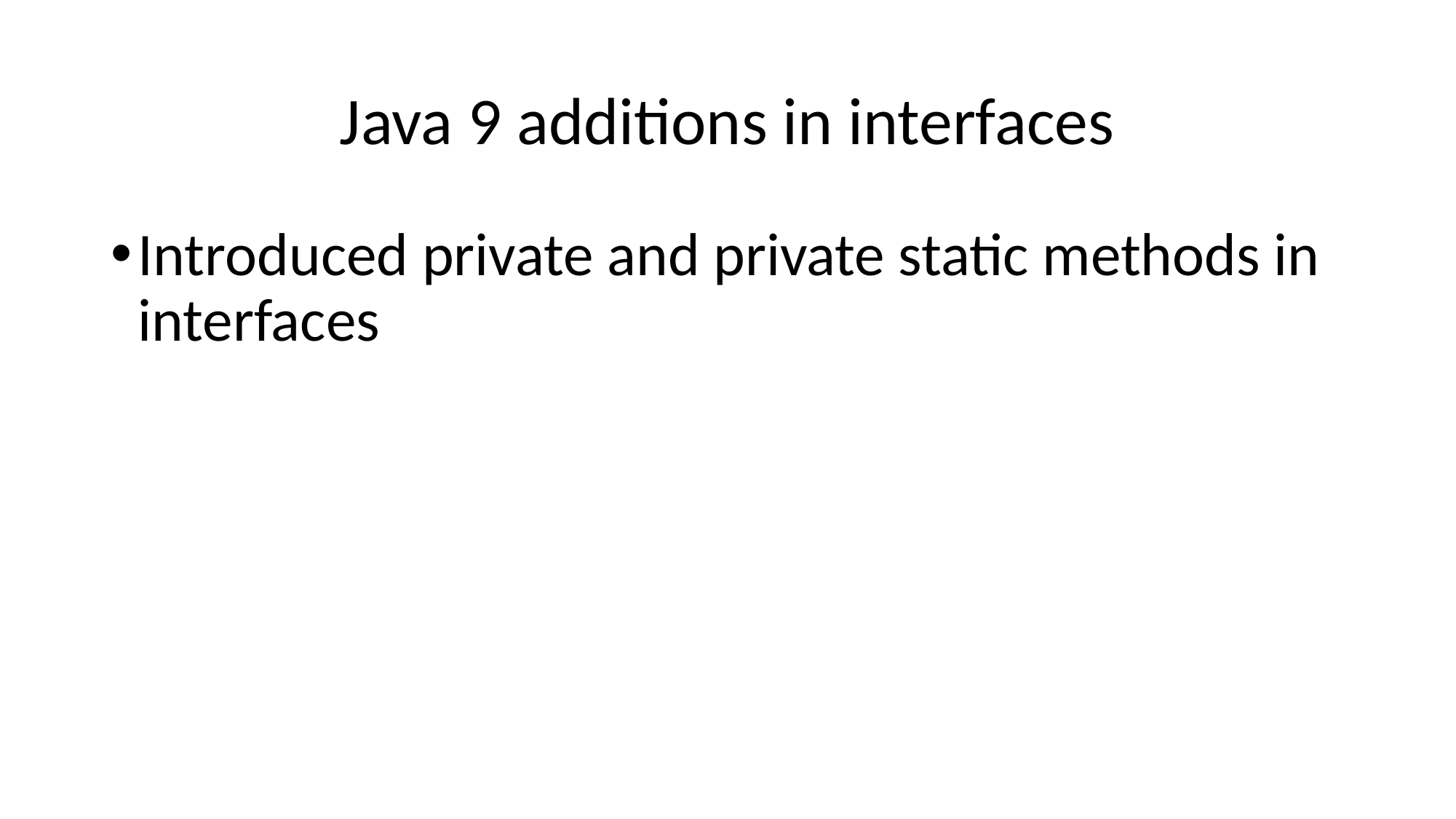

# Java 9 additions in interfaces
Introduced private and private static methods in interfaces